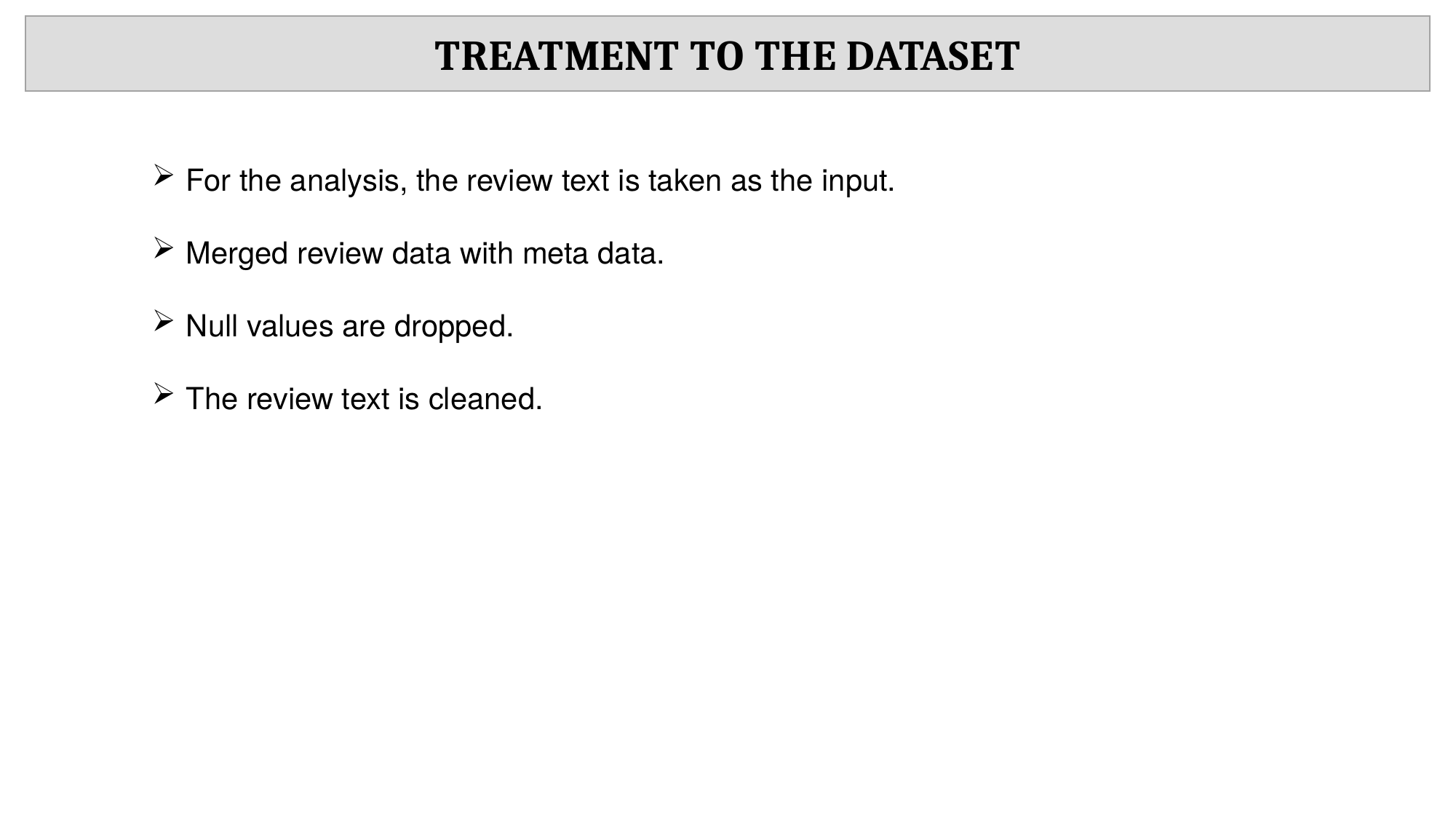

TREATMENT TO THE DATASET
For the analysis, the review text is taken as the input.

Merged review data with meta data.

Null values are dropped.

The review text is cleaned.